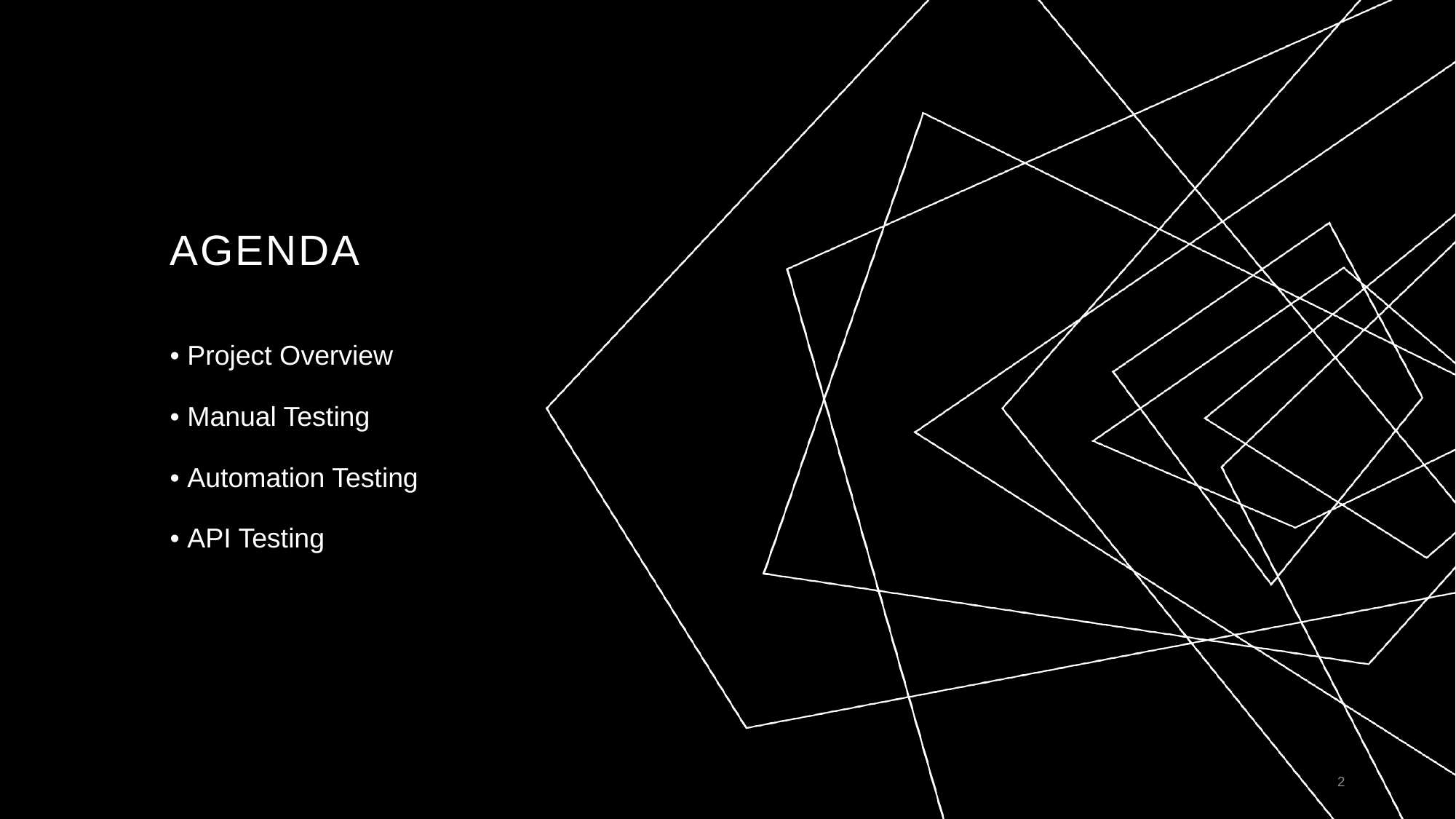

# AGENDA
• Project Overview
• Manual Testing
• Automation Testing
• API Testing

2